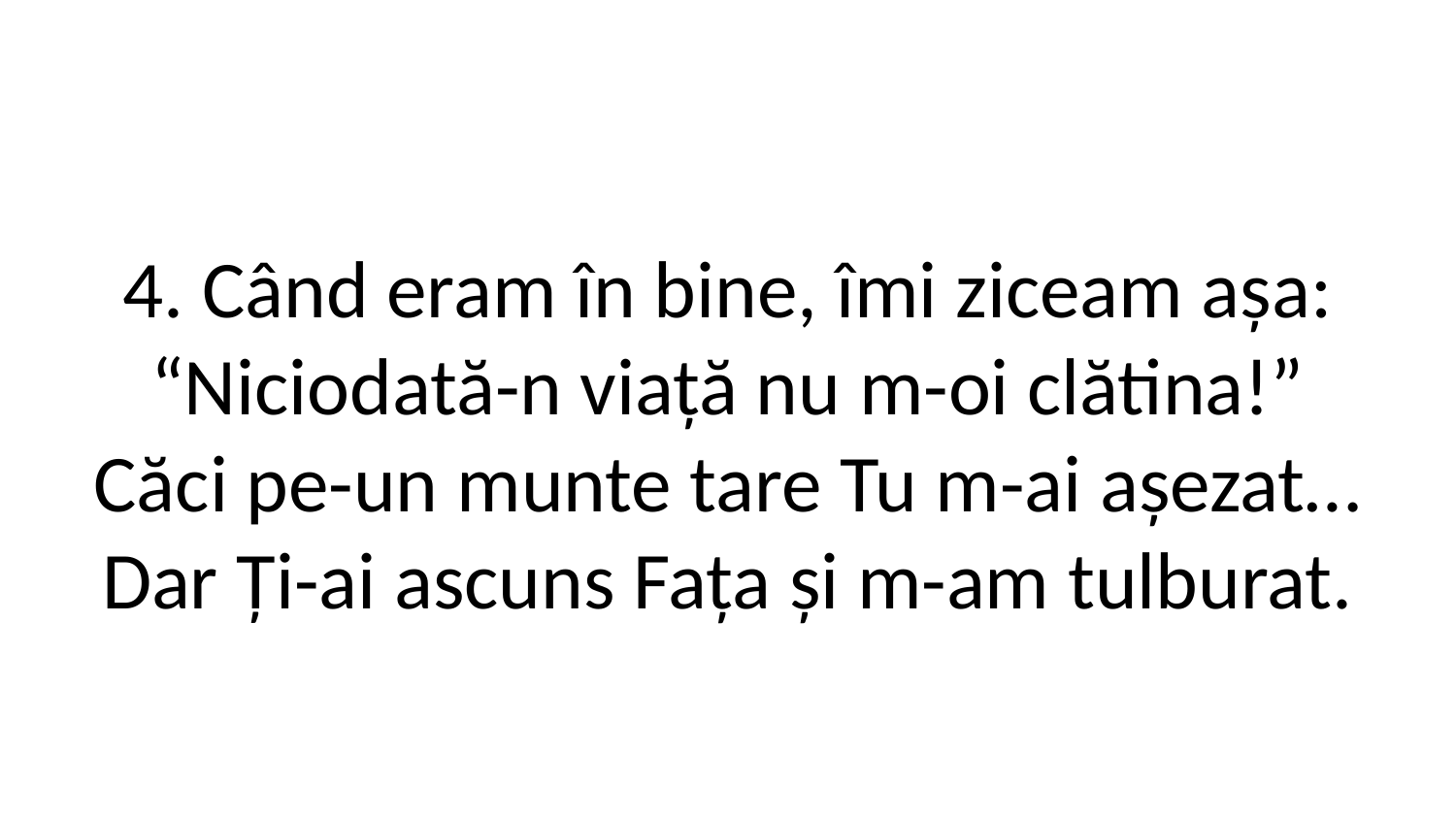

4. Când eram în bine, îmi ziceam așa:
“Niciodată-n viață nu m-oi clătina!”
Căci pe-un munte tare Tu m-ai așezat…
Dar Ți-ai ascuns Fața și m-am tulburat.